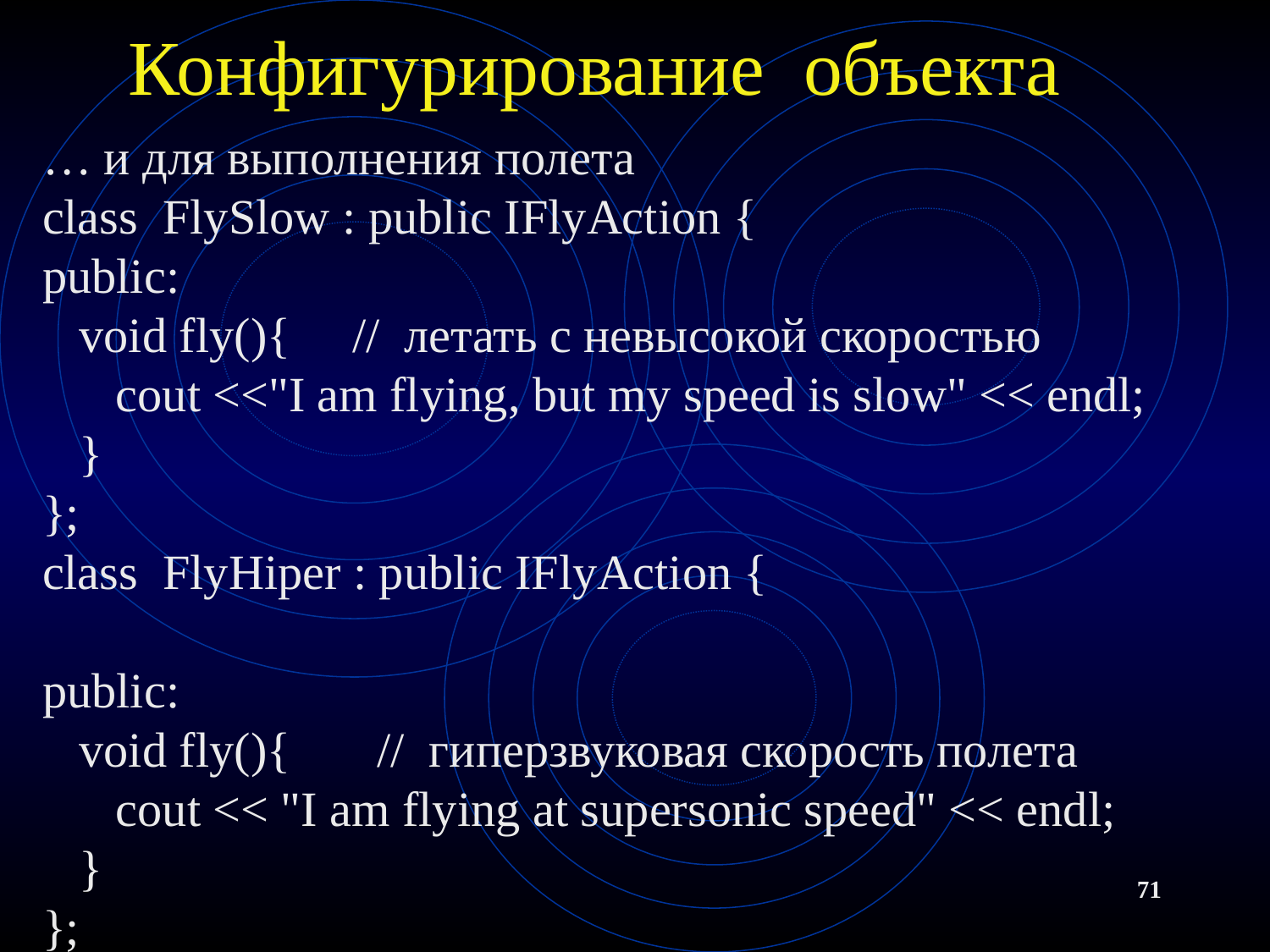

# Конфигурирование  объекта
… и для выполнения полета
class  FlySlow : public IFlyAction {
public:
   void fly(){     //  летать с невысокой скоростью
      cout <<"I am flying, but my speed is slow" << endl;
   }
};
class  FlyHiper : public IFlyAction {

public:
   void fly(){       //  гиперзвуковая скорость полета
      cout << "I am flying at supersonic speed" << endl;
   }
};

71